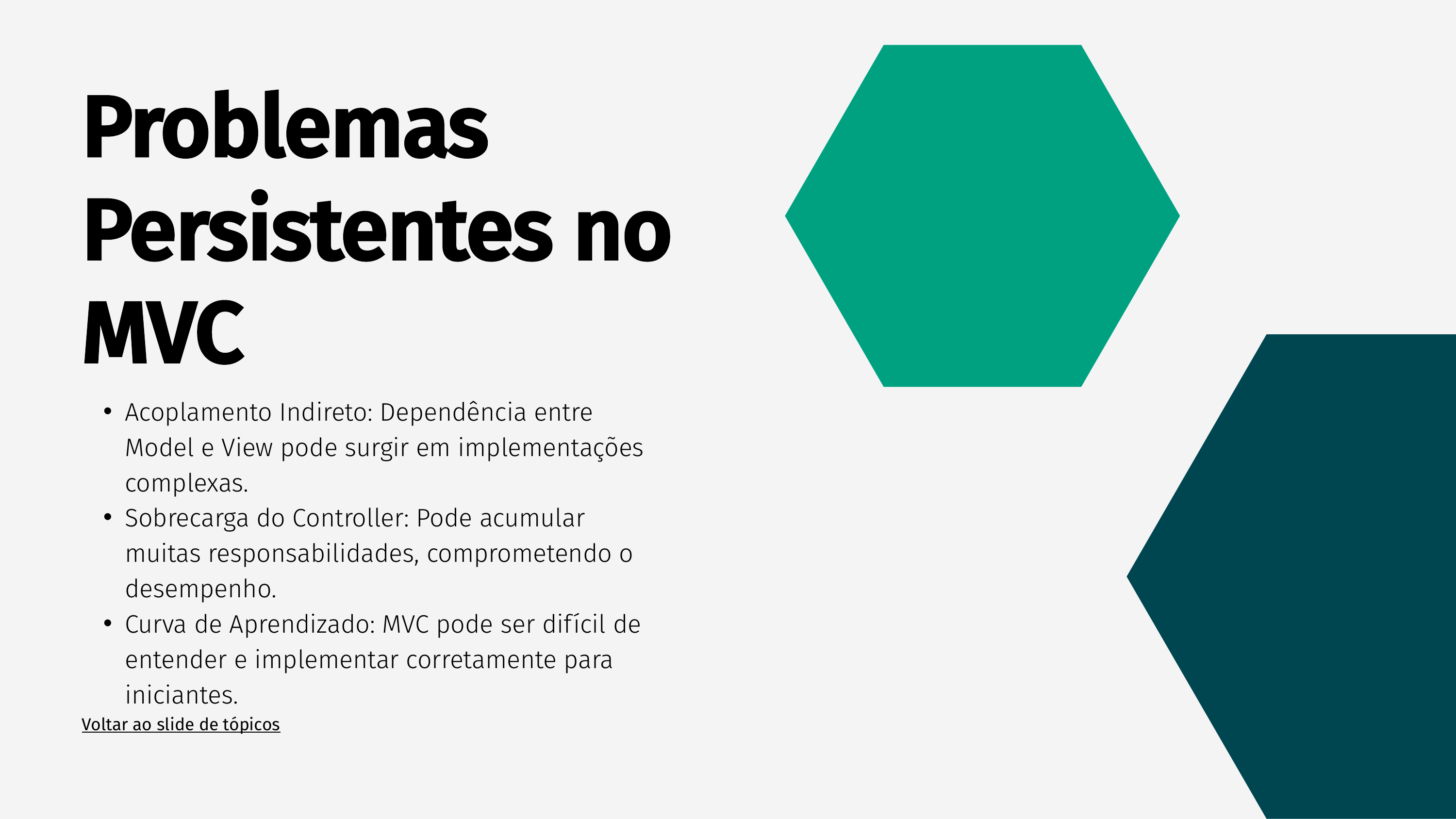

Problemas Persistentes no MVC
Acoplamento Indireto: Dependência entre Model e View pode surgir em implementações complexas.
Sobrecarga do Controller: Pode acumular muitas responsabilidades, comprometendo o desempenho.
Curva de Aprendizado: MVC pode ser difícil de entender e implementar corretamente para iniciantes.

Voltar ao slide de tópicos